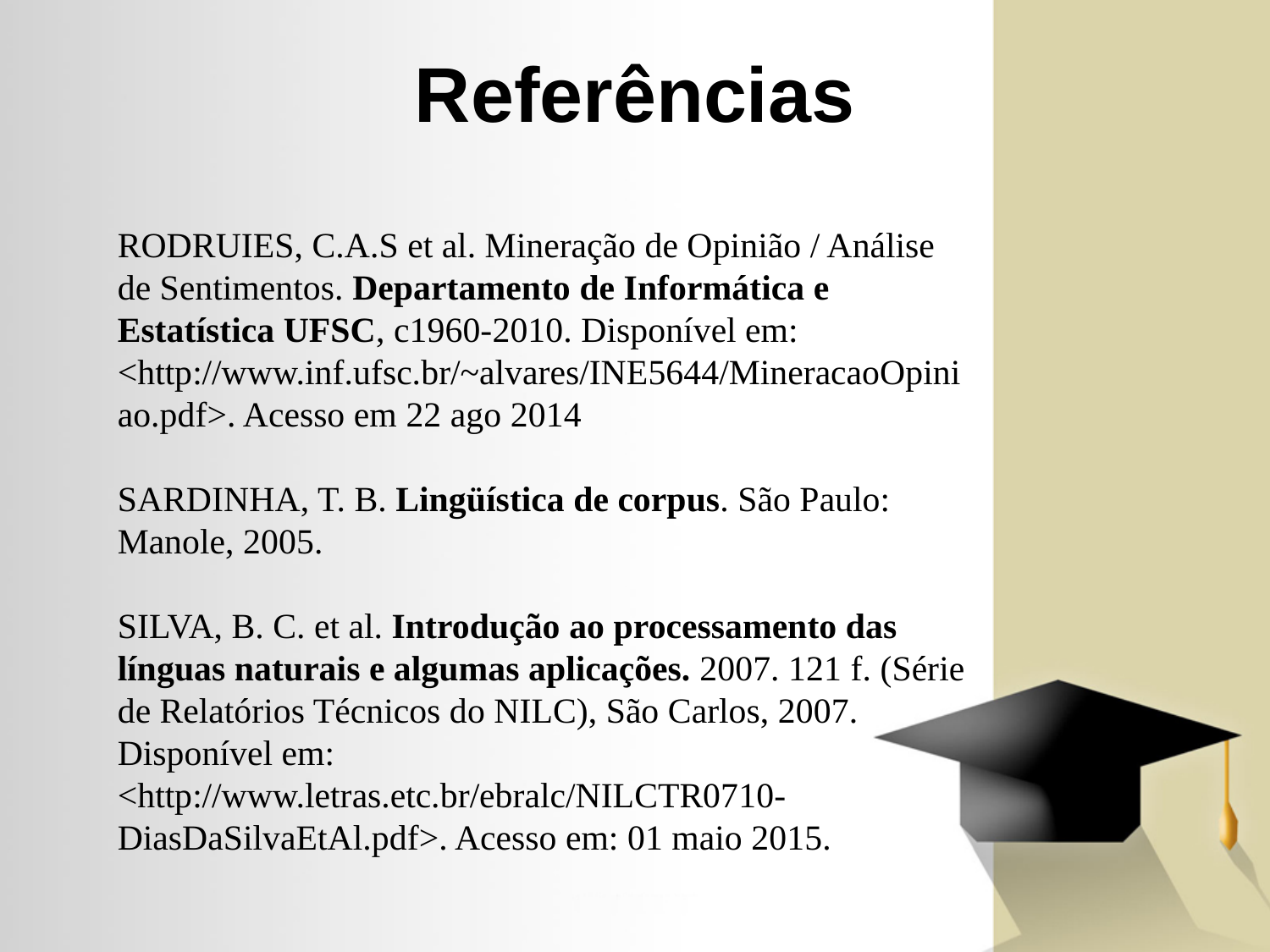

Referências
RODRUIES, C.A.S et al. Mineração de Opinião / Análise de Sentimentos. Departamento de Informática e Estatística UFSC, c1960-2010. Disponível em: <http://www.inf.ufsc.br/~alvares/INE5644/MineracaoOpiniao.pdf>. Acesso em 22 ago 2014

SARDINHA, T. B. Lingüística de corpus. São Paulo: Manole, 2005.

SILVA, B. C. et al. Introdução ao processamento das línguas naturais e algumas aplicações. 2007. 121 f. (Série de Relatórios Técnicos do NILC), São Carlos, 2007. Disponível em: <http://www.letras.etc.br/ebralc/NILCTR0710-DiasDaSilvaEtAl.pdf>. Acesso em: 01 maio 2015.